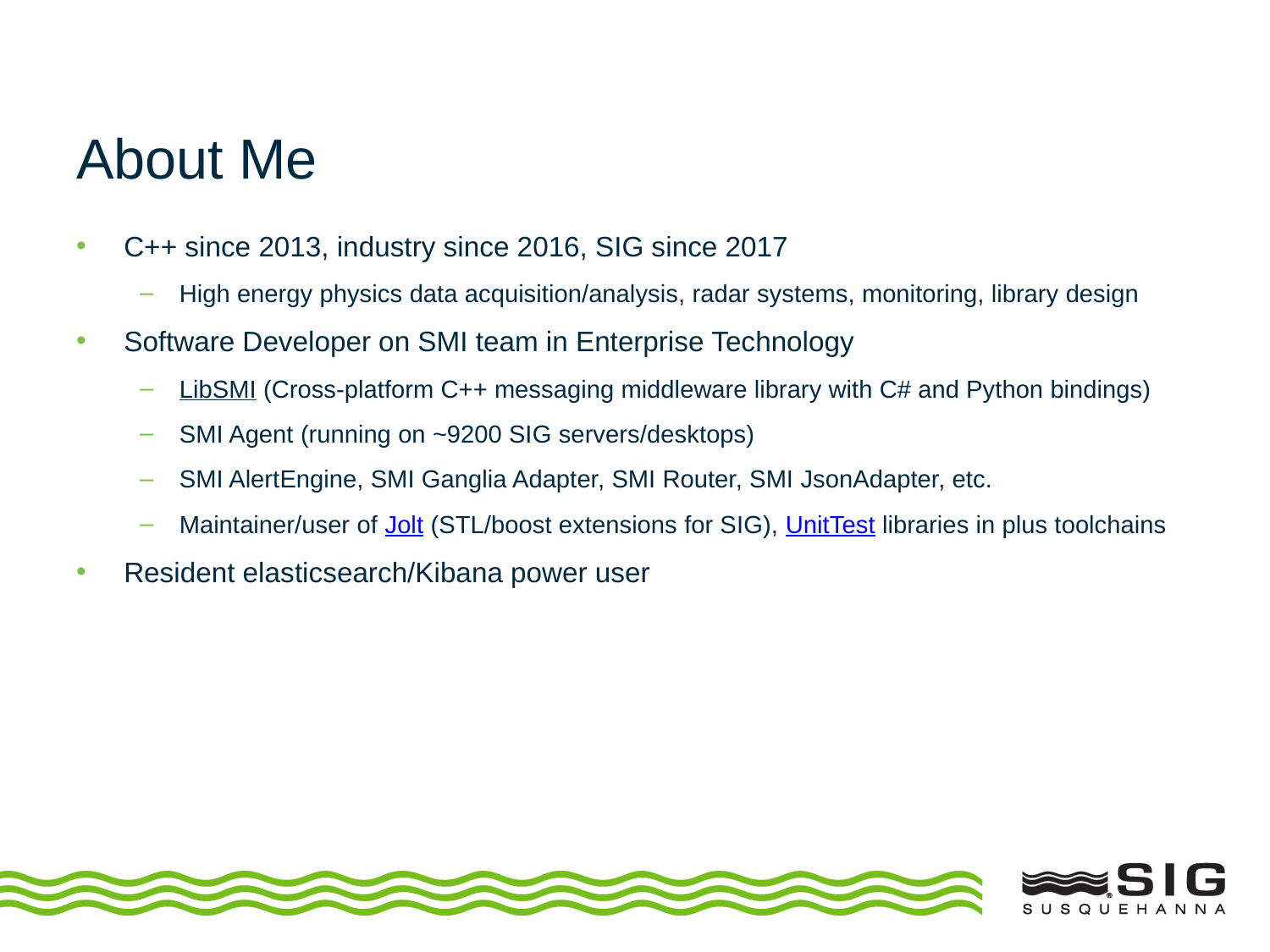

# About Me
C++ since 2013, industry since 2016, SIG since 2017
High energy physics data acquisition/analysis, radar systems, monitoring, library design
Software Developer on SMI team in Enterprise Technology
LibSMI (Cross-platform C++ messaging middleware library with C# and Python bindings)
SMI Agent (running on ~9200 SIG servers/desktops)
SMI AlertEngine, SMI Ganglia Adapter, SMI Router, SMI JsonAdapter, etc.
Maintainer/user of Jolt (STL/boost extensions for SIG), UnitTest libraries in plus toolchains
Resident elasticsearch/Kibana power user